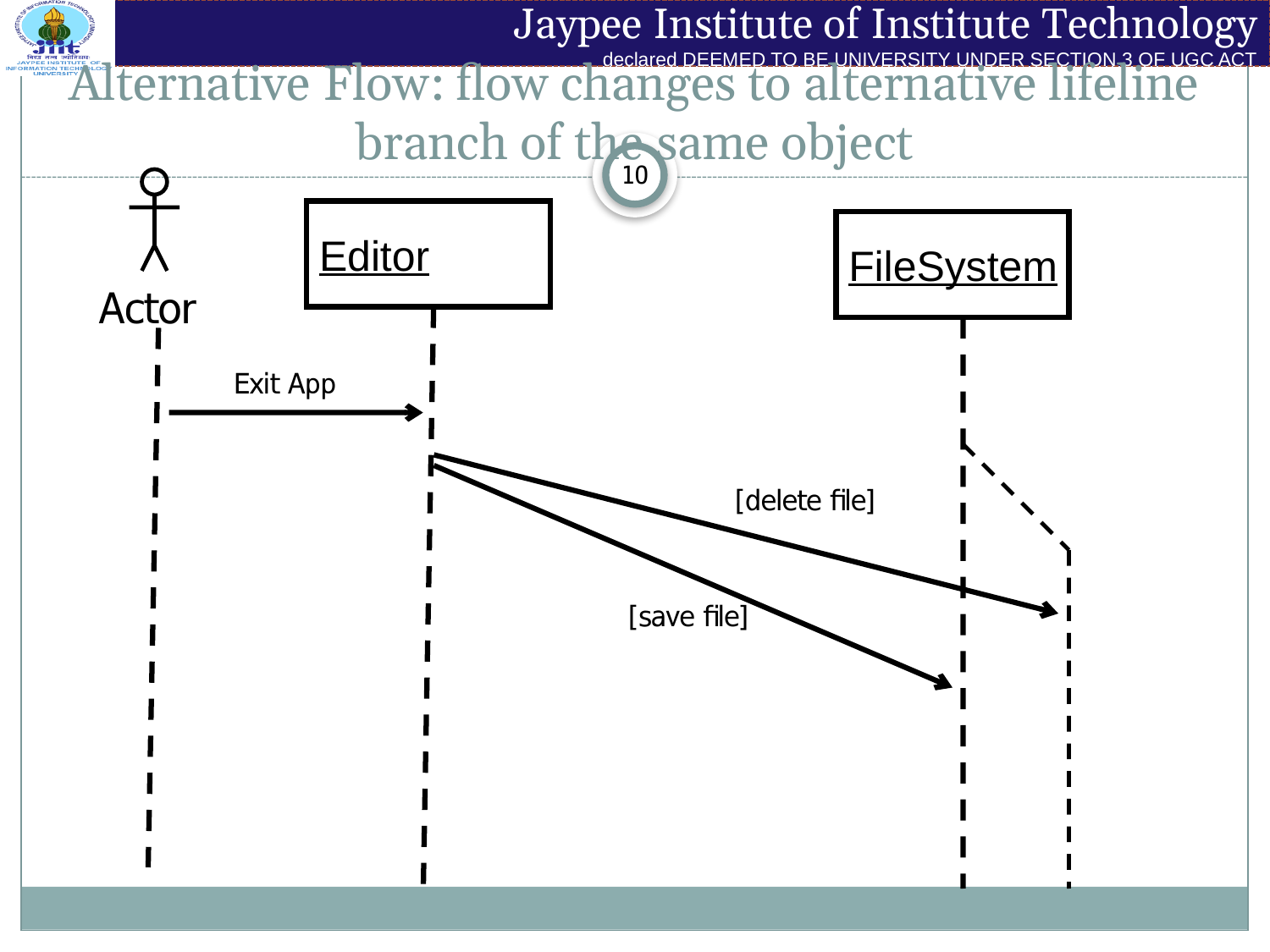

# Alternative Flow: flow changes to alternative lifeline branch of the same object

Editor
FileSystem
Actor

Exit App

[delete file]

[save file]
10